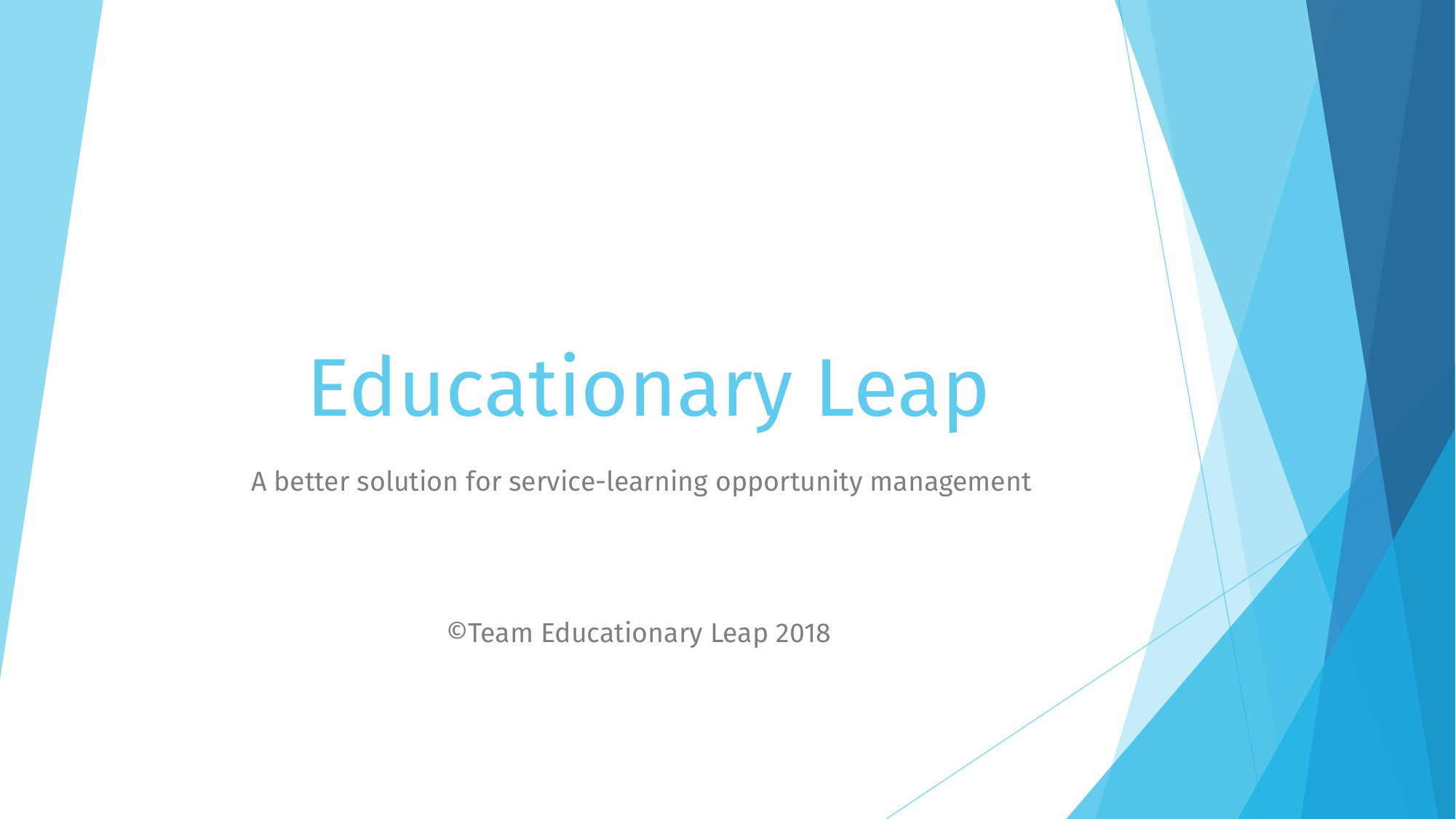

# Educationary Leap
A better solution for service-learning opportunity management
©Team Educationary Leap 2018